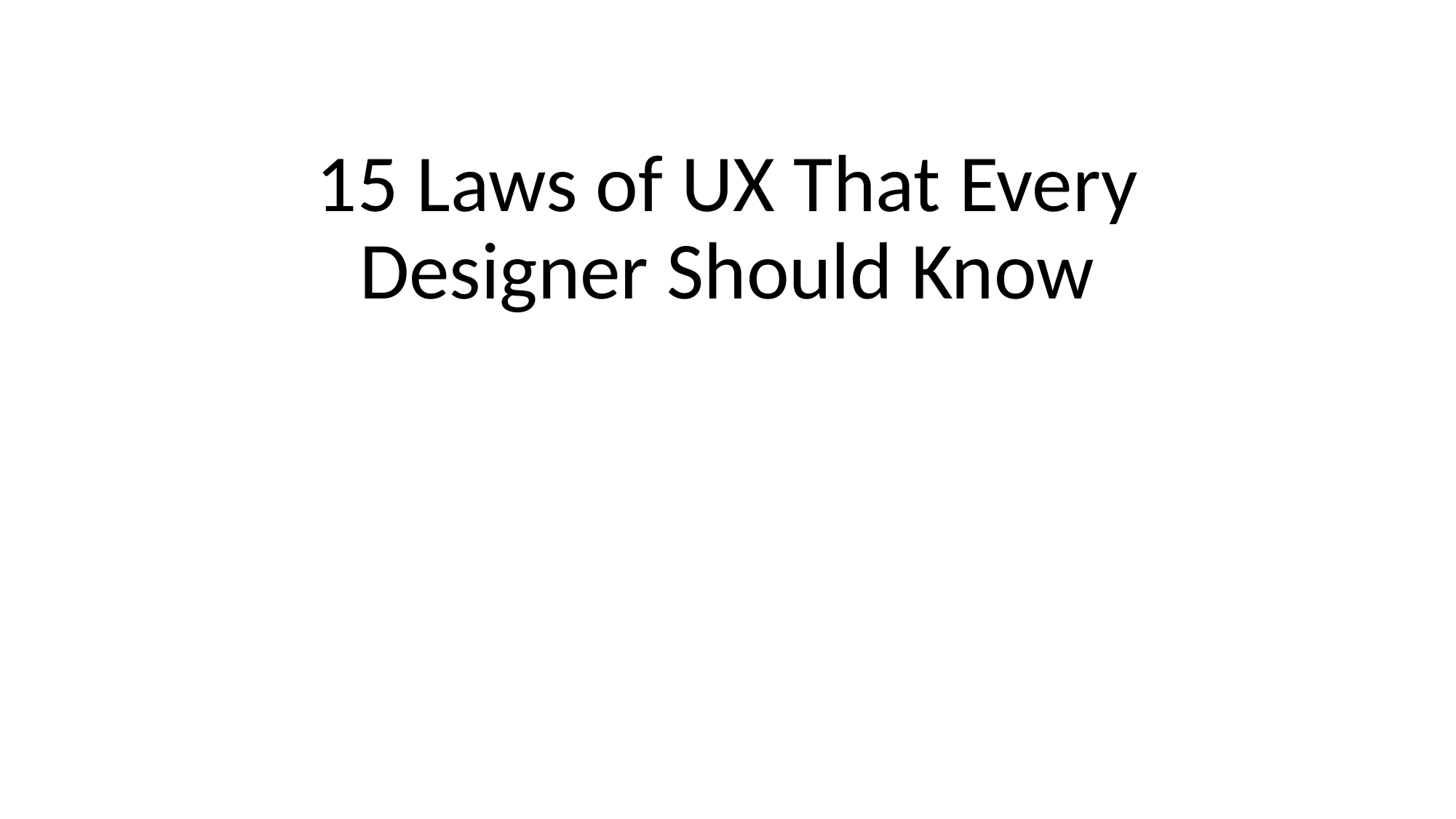

# 15 Laws of UX That Every Designer Should Know